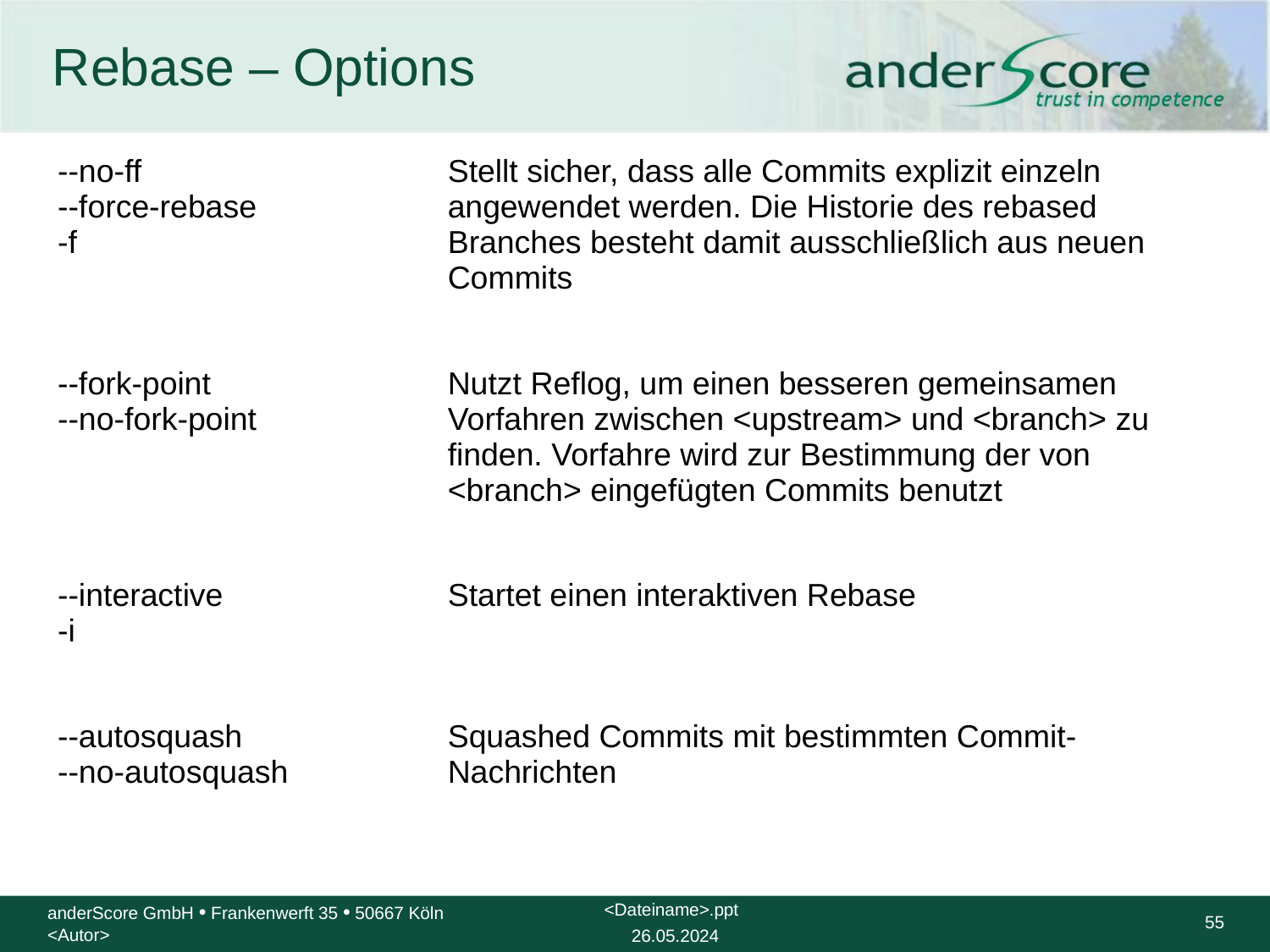

# Rebase – Options
| --no-ff --force-rebase -f | Stellt sicher, dass alle Commits explizit einzeln angewendet werden. Die Historie des rebased Branches besteht damit ausschließlich aus neuen Commits |
| --- | --- |
|  |  |
| --fork-point --no-fork-point | Nutzt Reflog, um einen besseren gemeinsamen Vorfahren zwischen <upstream> und <branch> zu finden. Vorfahre wird zur Bestimmung der von <branch> eingefügten Commits benutzt |
|  |  |
| --interactive -i | Startet einen interaktiven Rebase |
|  |  |
| --autosquash --no-autosquash | Squashed Commits mit bestimmten Commit-Nachrichten |